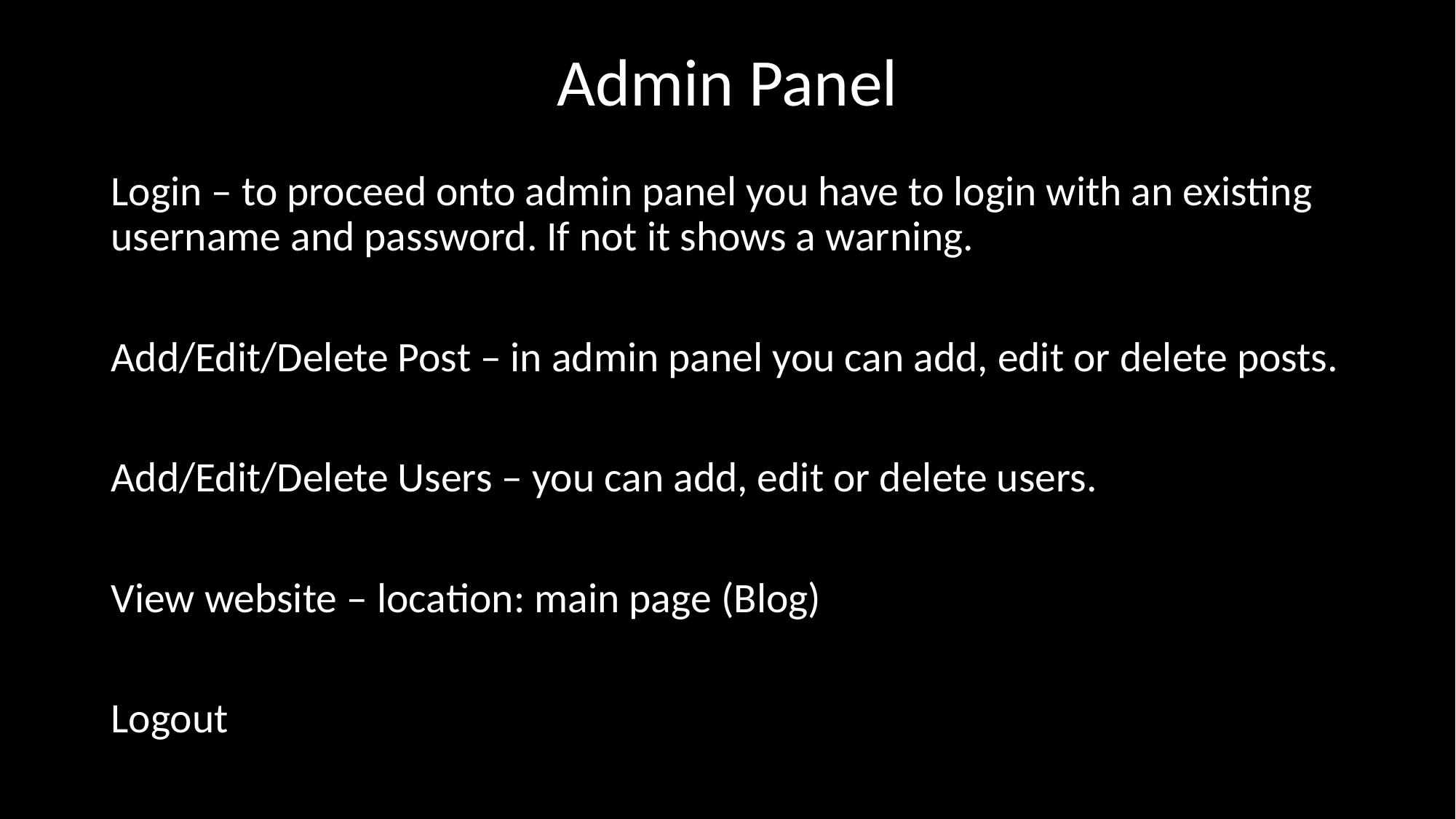

# Admin Panel
Login – to proceed onto admin panel you have to login with an existing username and password. If not it shows a warning.

Add/Edit/Delete Post – in admin panel you can add, edit or delete posts.

Add/Edit/Delete Users – you can add, edit or delete users.

View website – location: main page (Blog)

Logout